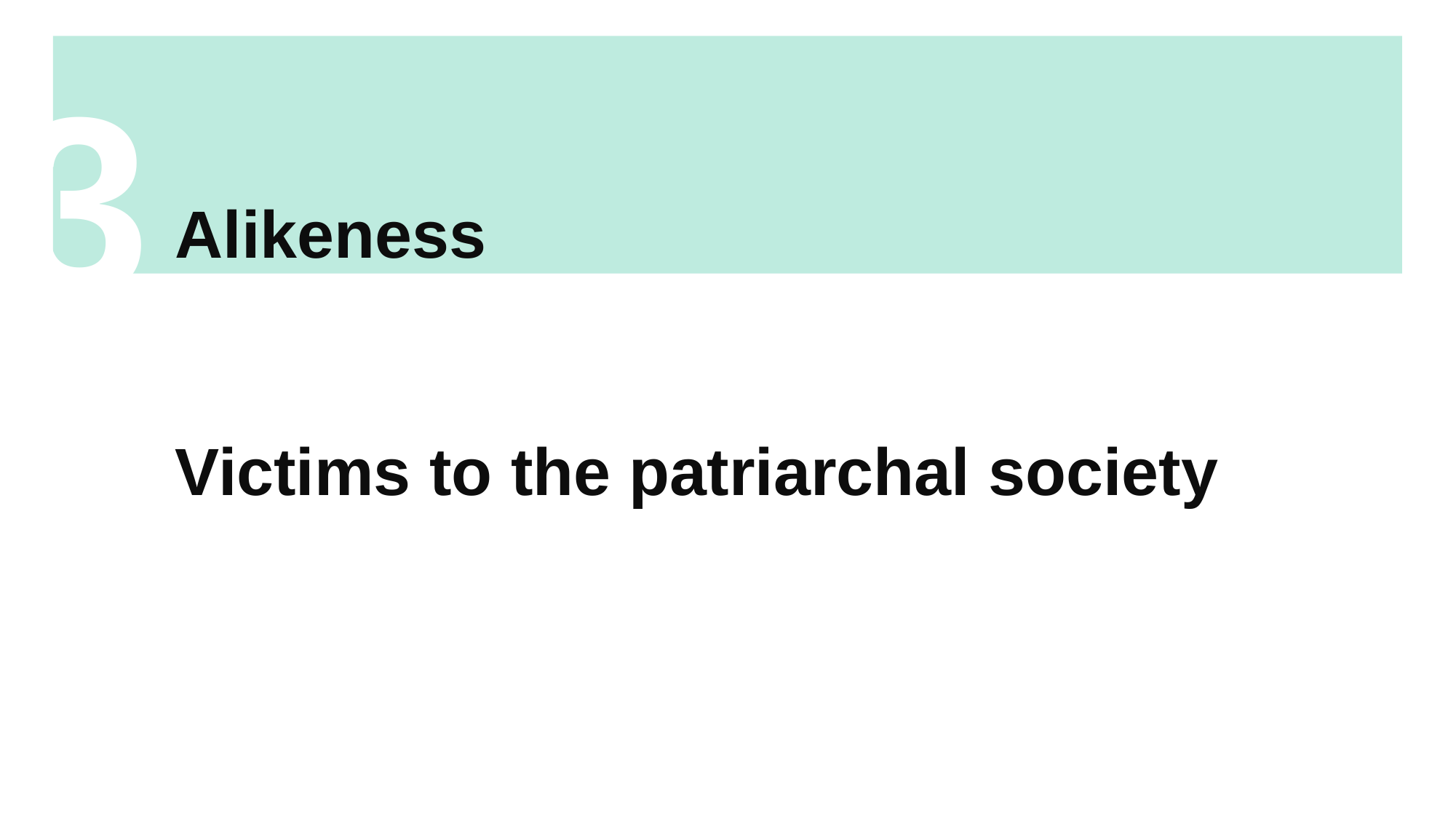

3

Alikeness
Victims to the patriarchal society